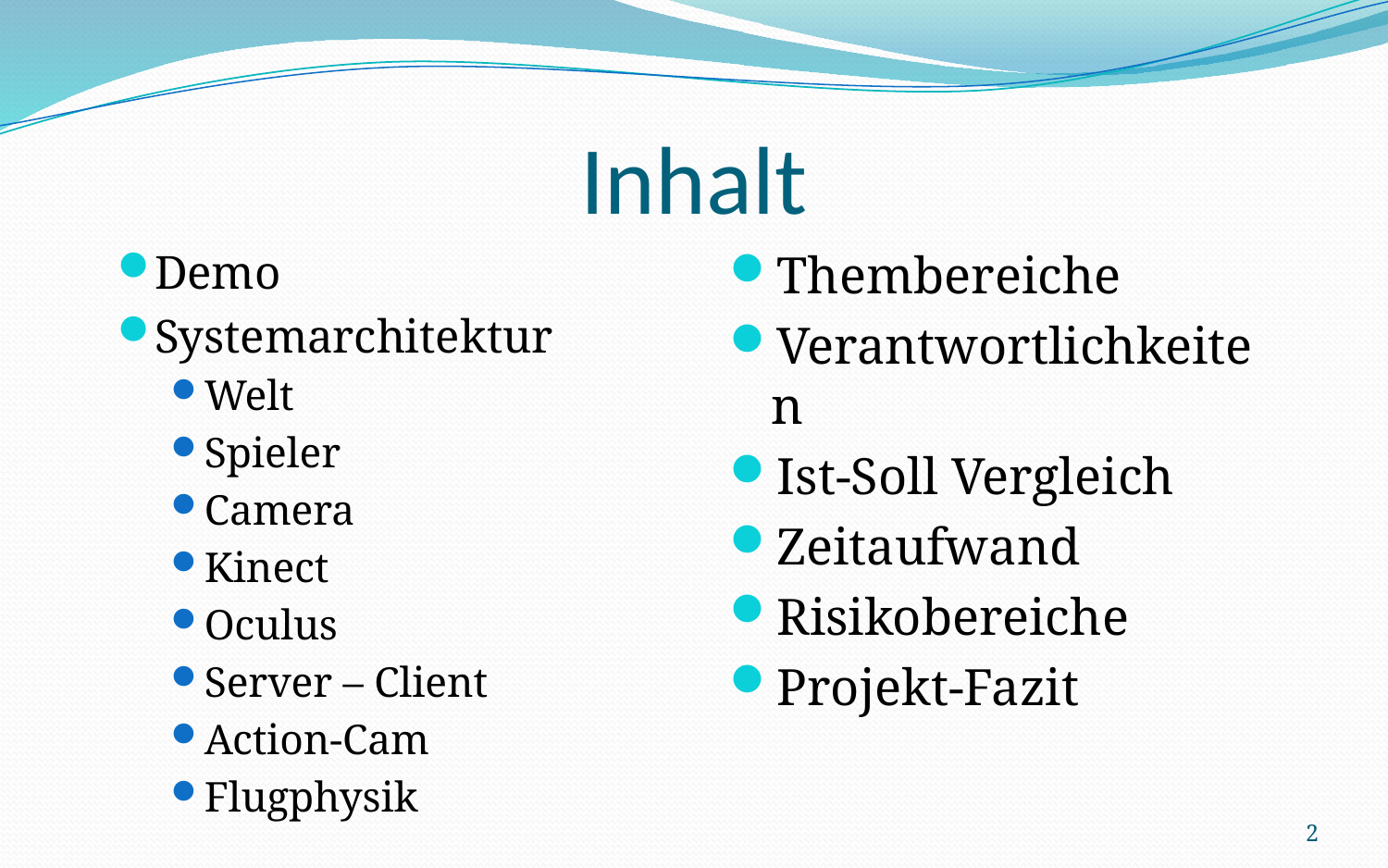

# Inhalt
Demo
Systemarchitektur
Welt
Spieler
Camera
Kinect
Oculus
Server – Client
Action-Cam
Flugphysik

Thembereiche
Verantwortlichkeiten
Ist-Soll Vergleich
Zeitaufwand
Risikobereiche
Projekt-Fazit

2